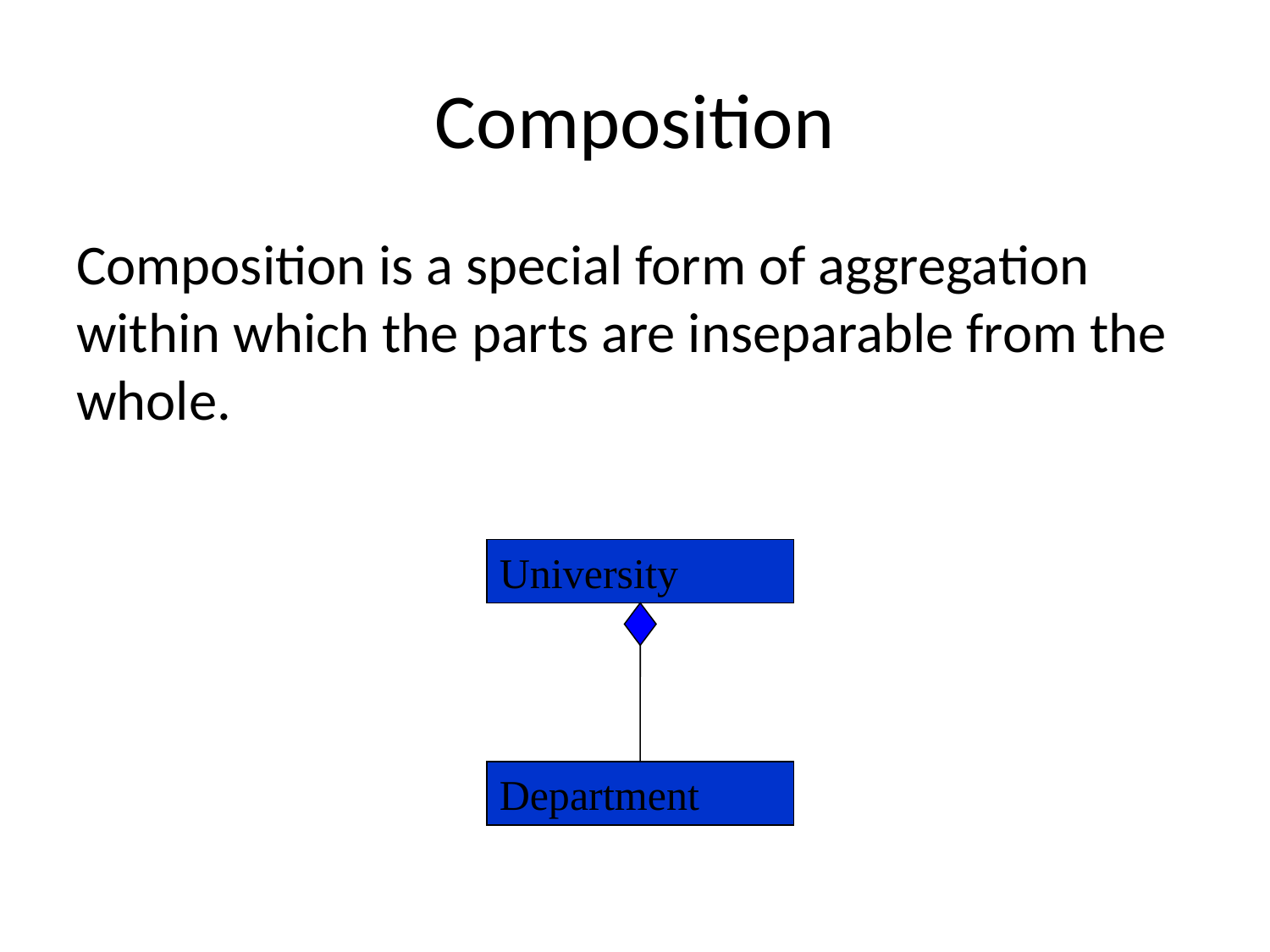

# Composition
Composition is a special form of aggregation within which the parts are inseparable from the whole.
University

Department